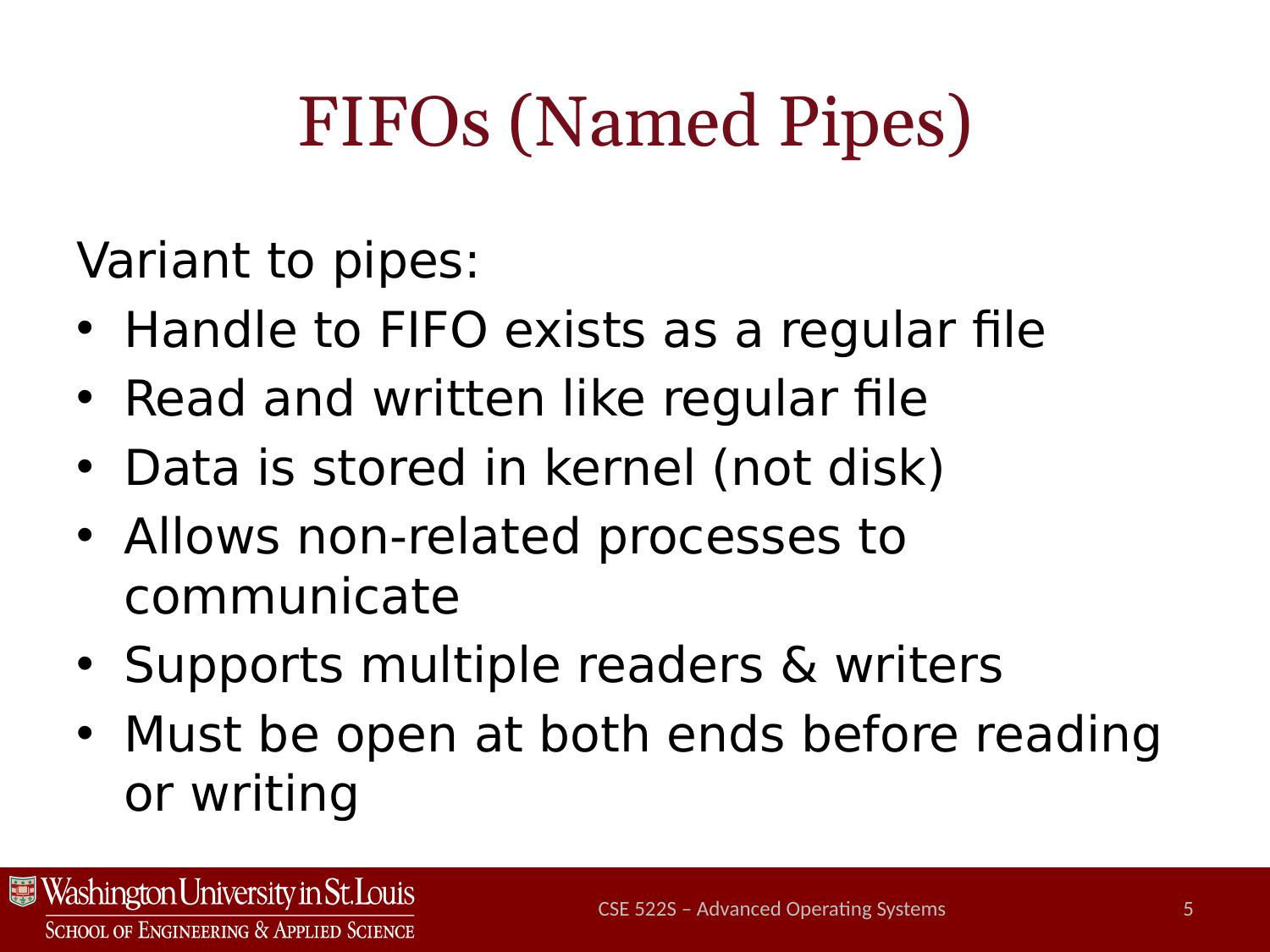

# FIFOs (Named Pipes)
Variant to pipes:
Handle to FIFO exists as a regular file
Read and written like regular file
Data is stored in kernel (not disk)
Allows non-related processes to communicate
Supports multiple readers & writers
Must be open at both ends before reading or writing
CSE 522S – Advanced Operating Systems
5